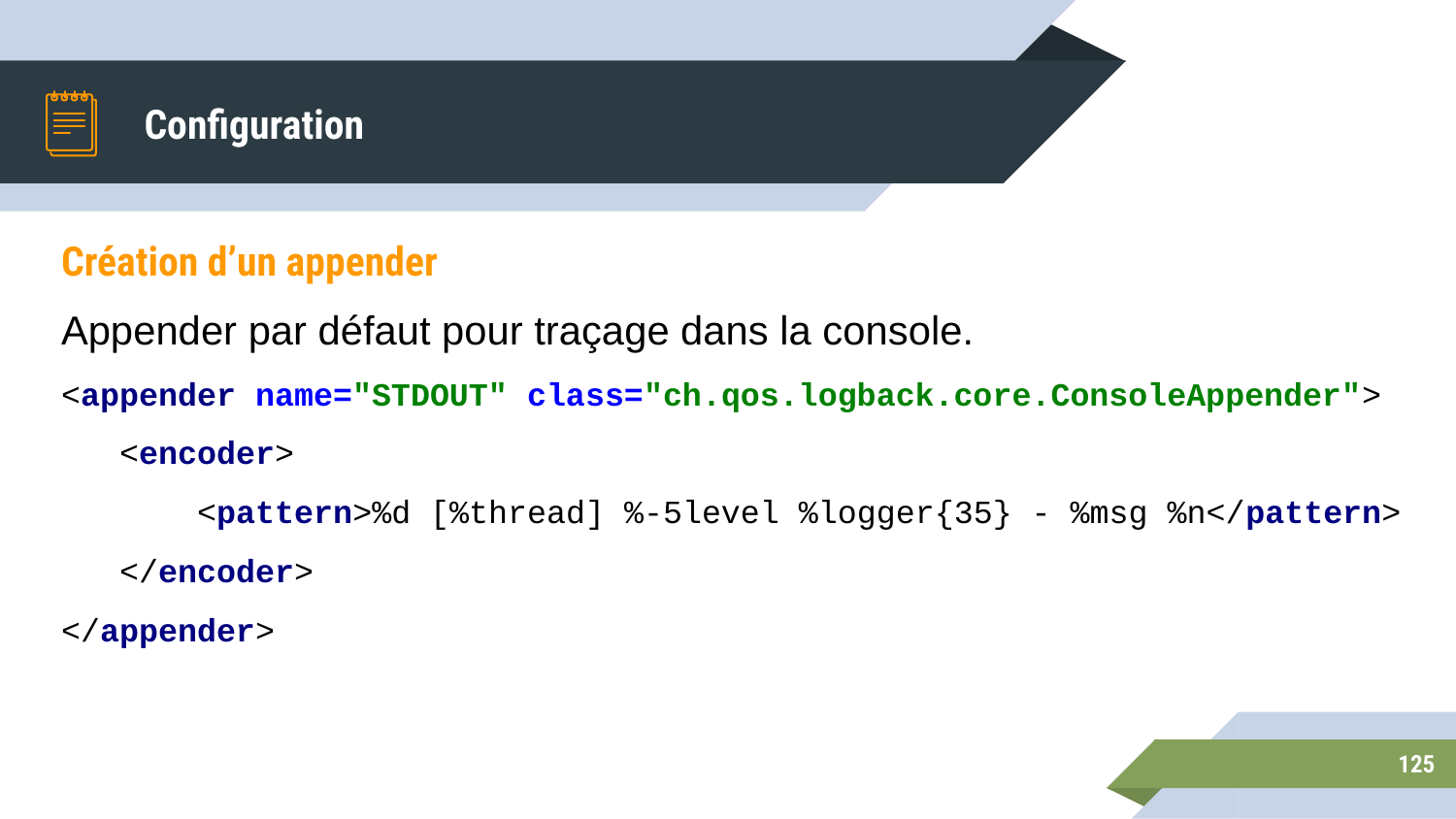

# Configuration

Création d’un appender
Appender par défaut pour traçage dans la console.
<appender name="STDOUT" class="ch.qos.logback.core.ConsoleAppender">
   <encoder>
       <pattern>%d [%thread] %-5level %logger{35} - %msg %n</pattern>
   </encoder>
</appender>

125